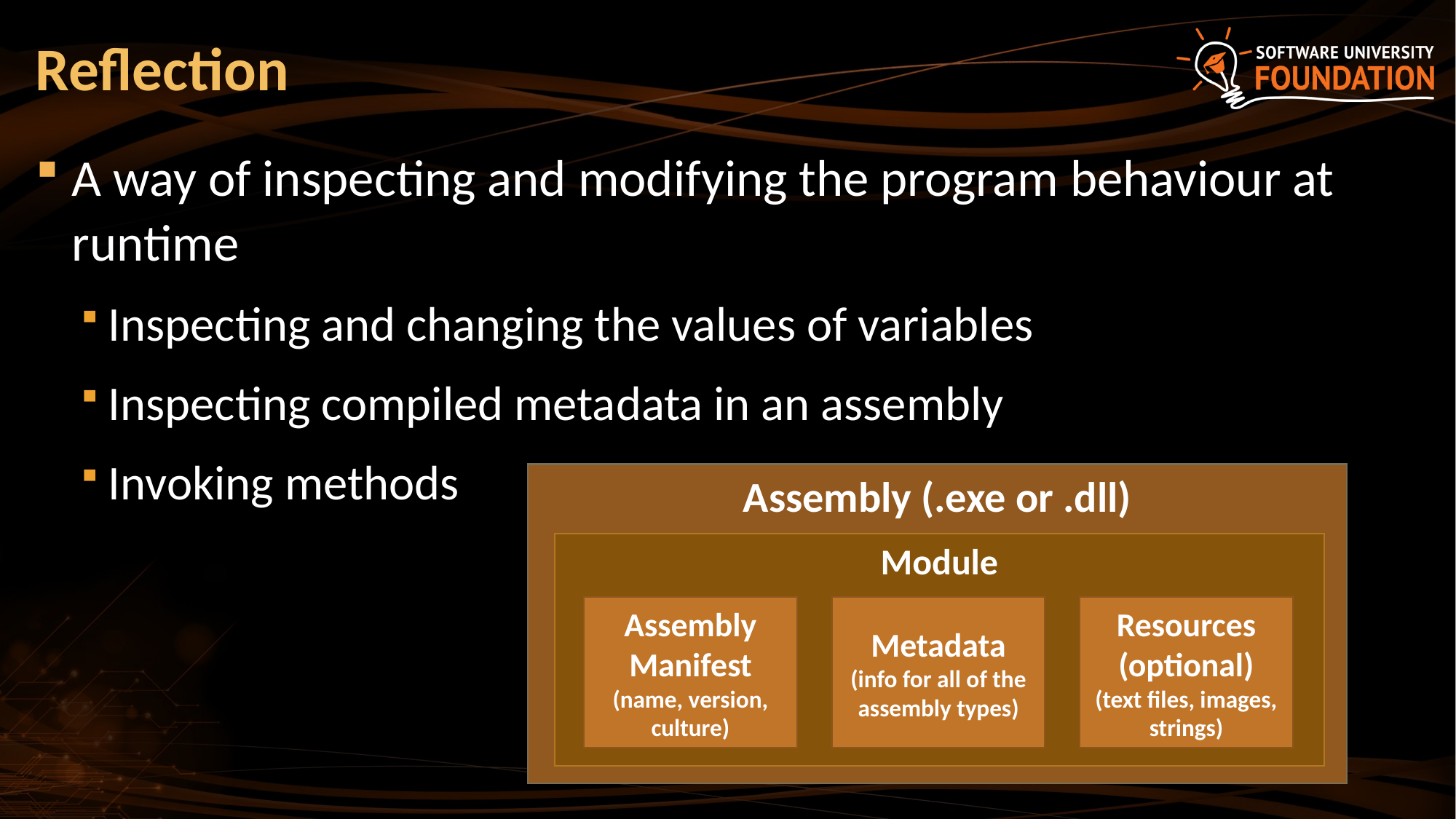

# Reflection
A way of inspecting and modifying the program behaviour at runtime
Inspecting and changing the values of variables
Inspecting compiled metadata in an assembly
Invoking methods
Assembly (.exe or .dll)
Module
Resources (optional)
(text files, images, strings)
Assembly Manifest
(name, version, culture)
Metadata
(info for all of the assembly types)